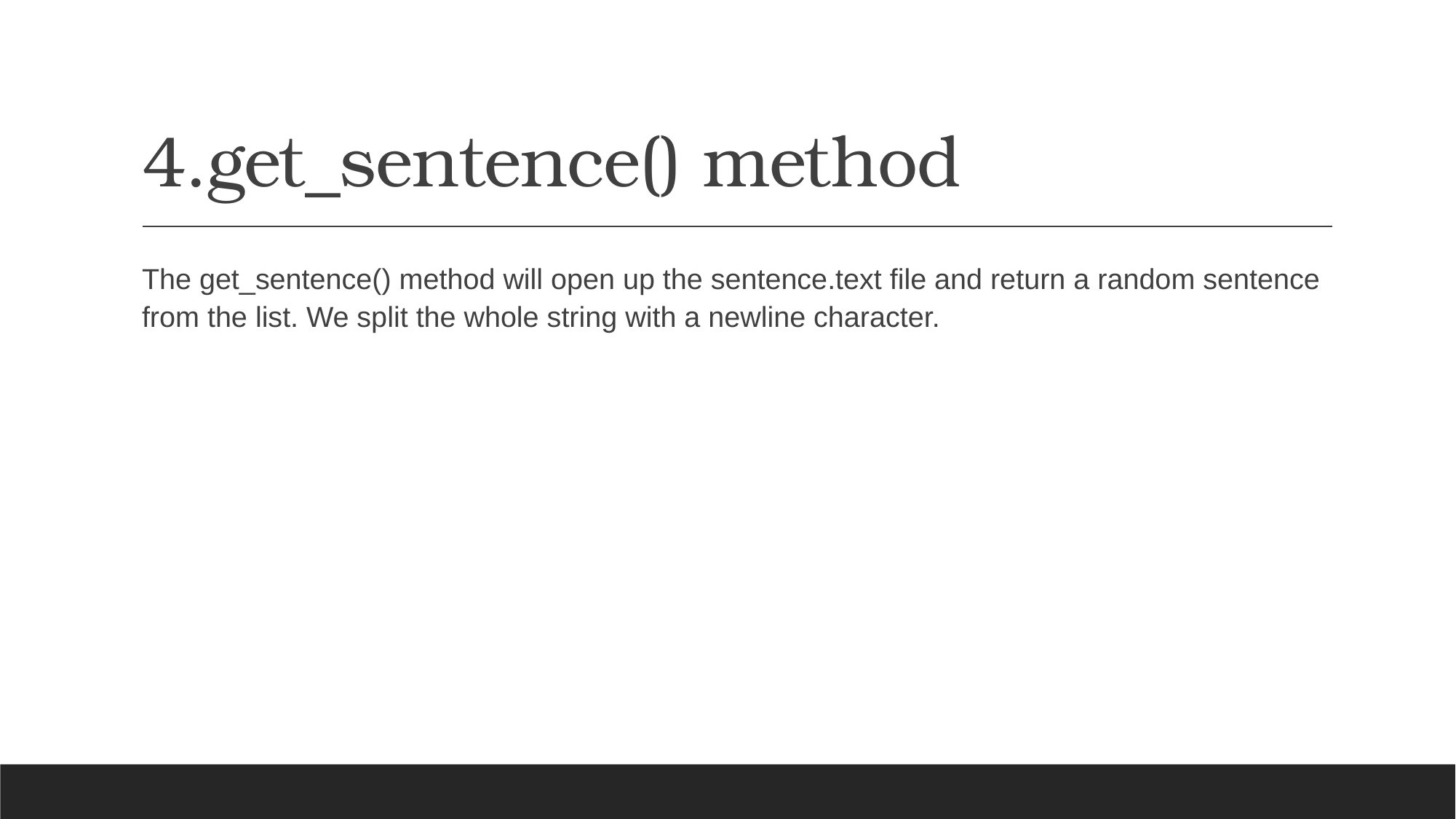

# 4.get_sentence() method
The get_sentence() method will open up the sentence.text file and return a random sentence from the list. We split the whole string with a newline character.